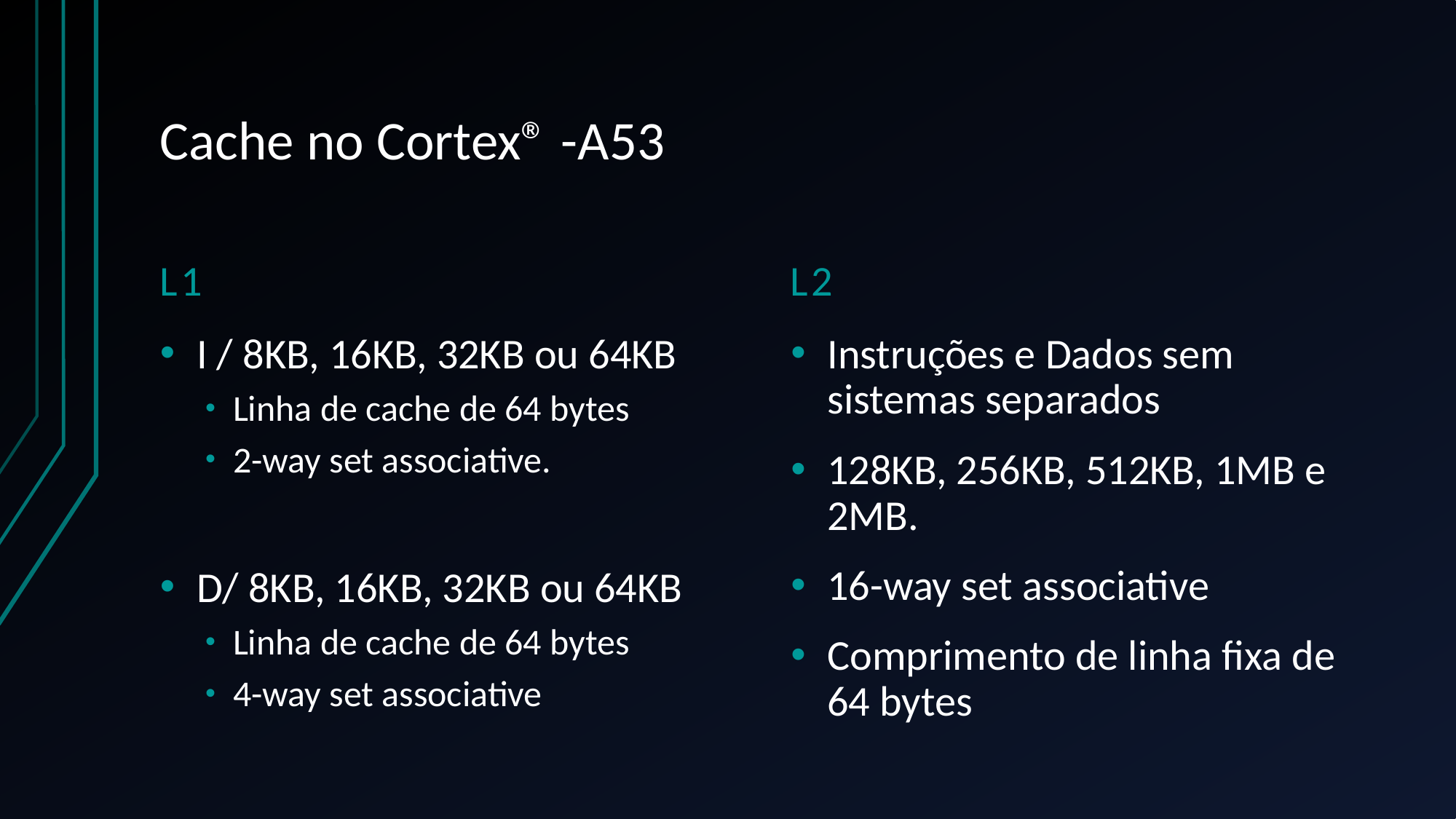

# Cache no Cortex® -A53
L1
L2
I / 8KB, 16KB, 32KB ou 64KB
Linha de cache de 64 bytes
2-way set associative.

D/ 8KB, 16KB, 32KB ou 64KB
Linha de cache de 64 bytes
4-way set associative

Instruções e Dados sem sistemas separados
128KB, 256KB, 512KB, 1MB e 2MB.
16-way set associative
Comprimento de linha fixa de 64 bytes